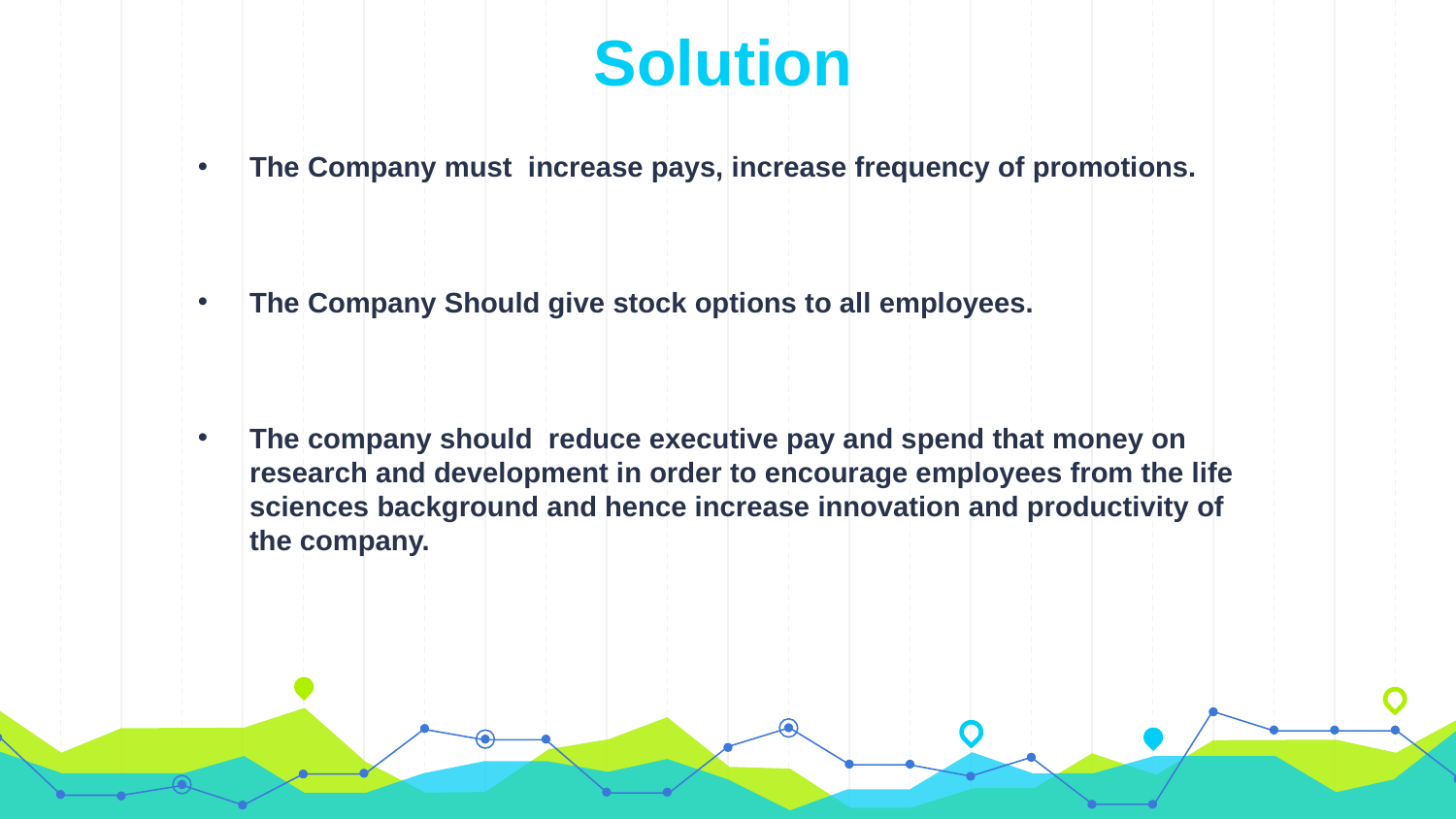

# Solution
The Company must  increase pays, increase frequency of promotions.

The Company Should give stock options to all employees.

The company should  reduce executive pay and spend that money on research and development in order to encourage employees from the life sciences background and hence increase innovation and productivity of the company.